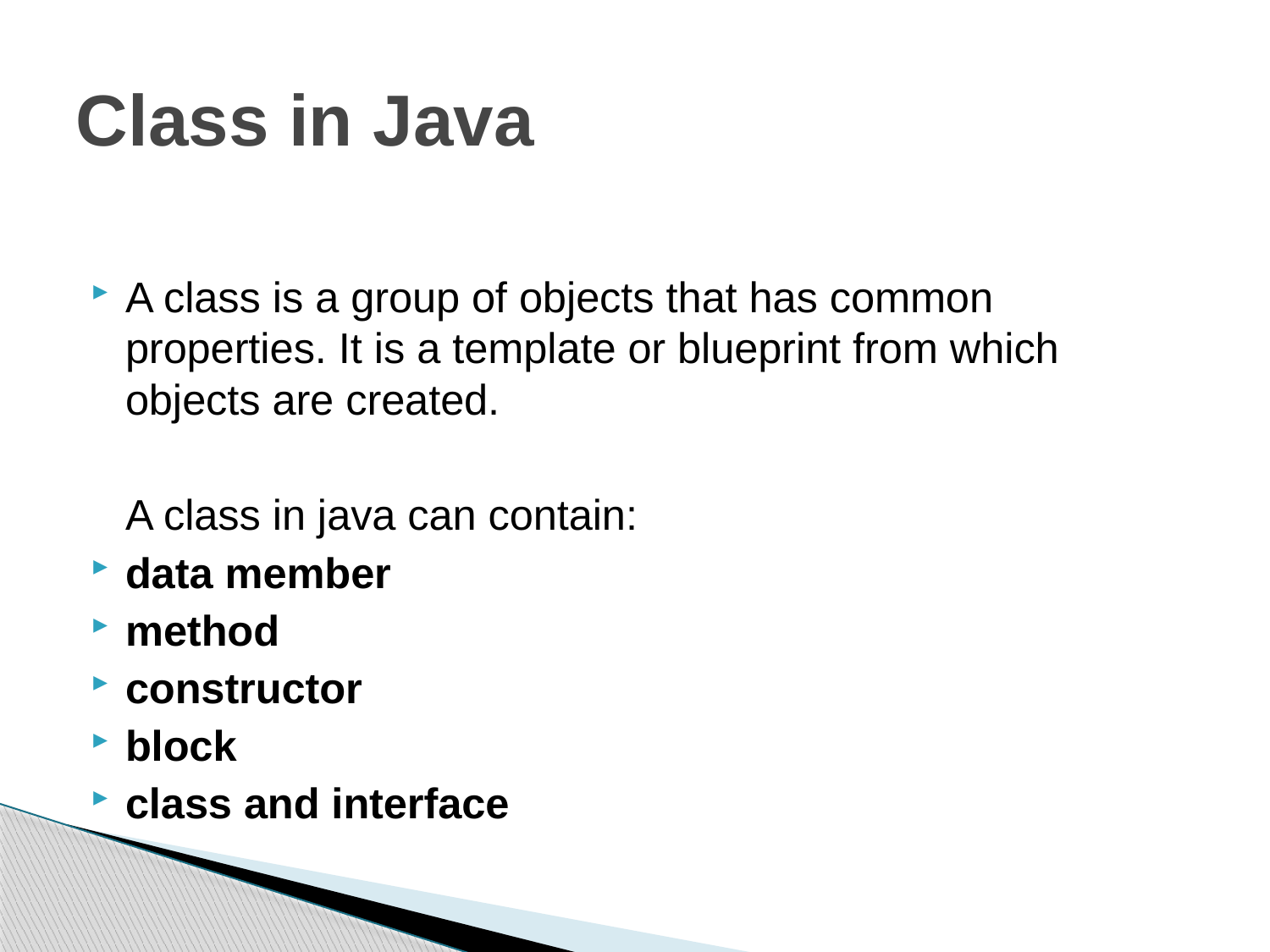

# Class in Java

A class is a group of objects that has common properties. It is a template or blueprint from which objects are created.

	A class in java can contain:
data member
method
constructor
block
class and interface